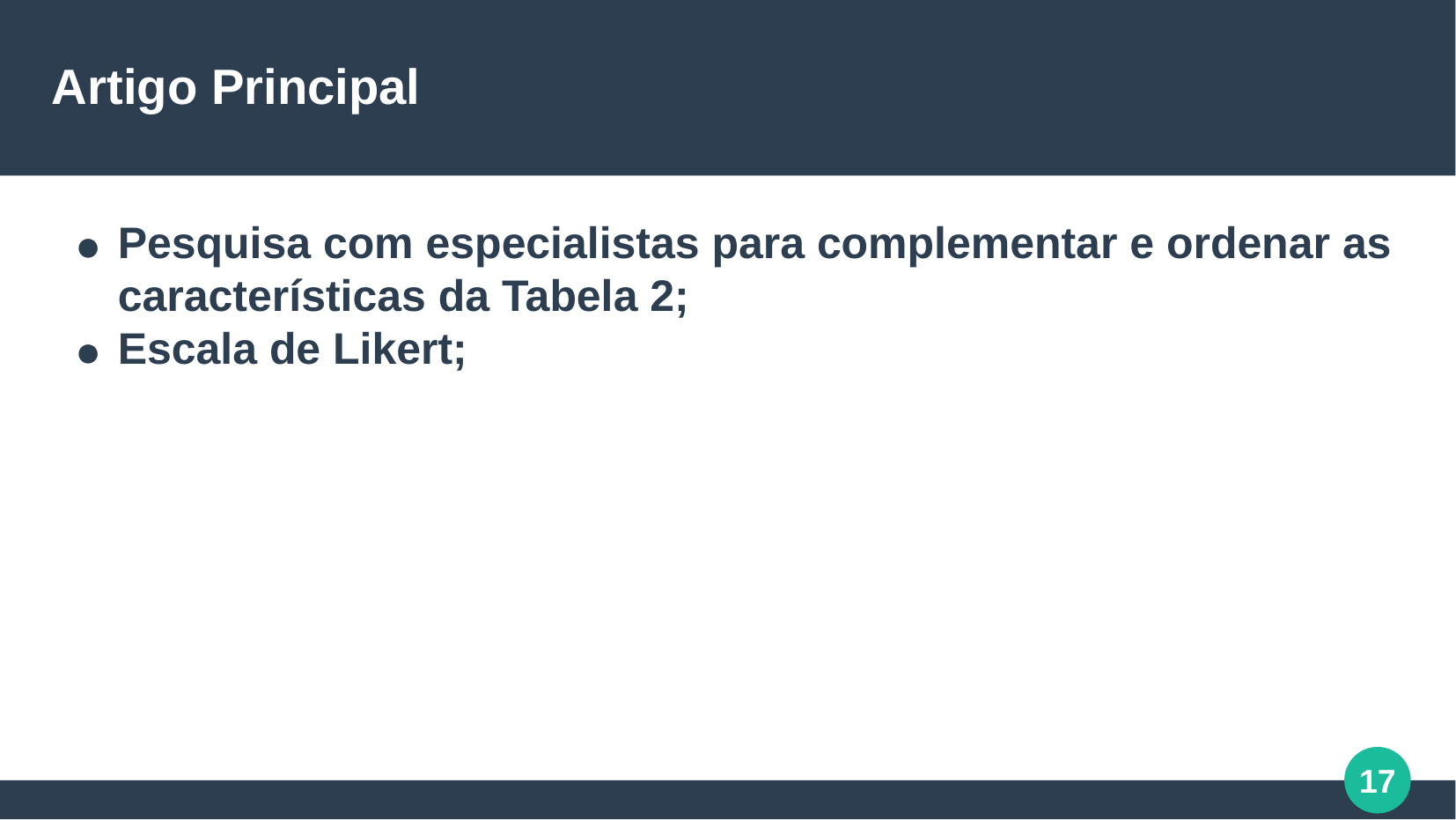

Artigo Principal
Pesquisa com especialistas para complementar e ordenar as características da Tabela 2;
Escala de Likert;